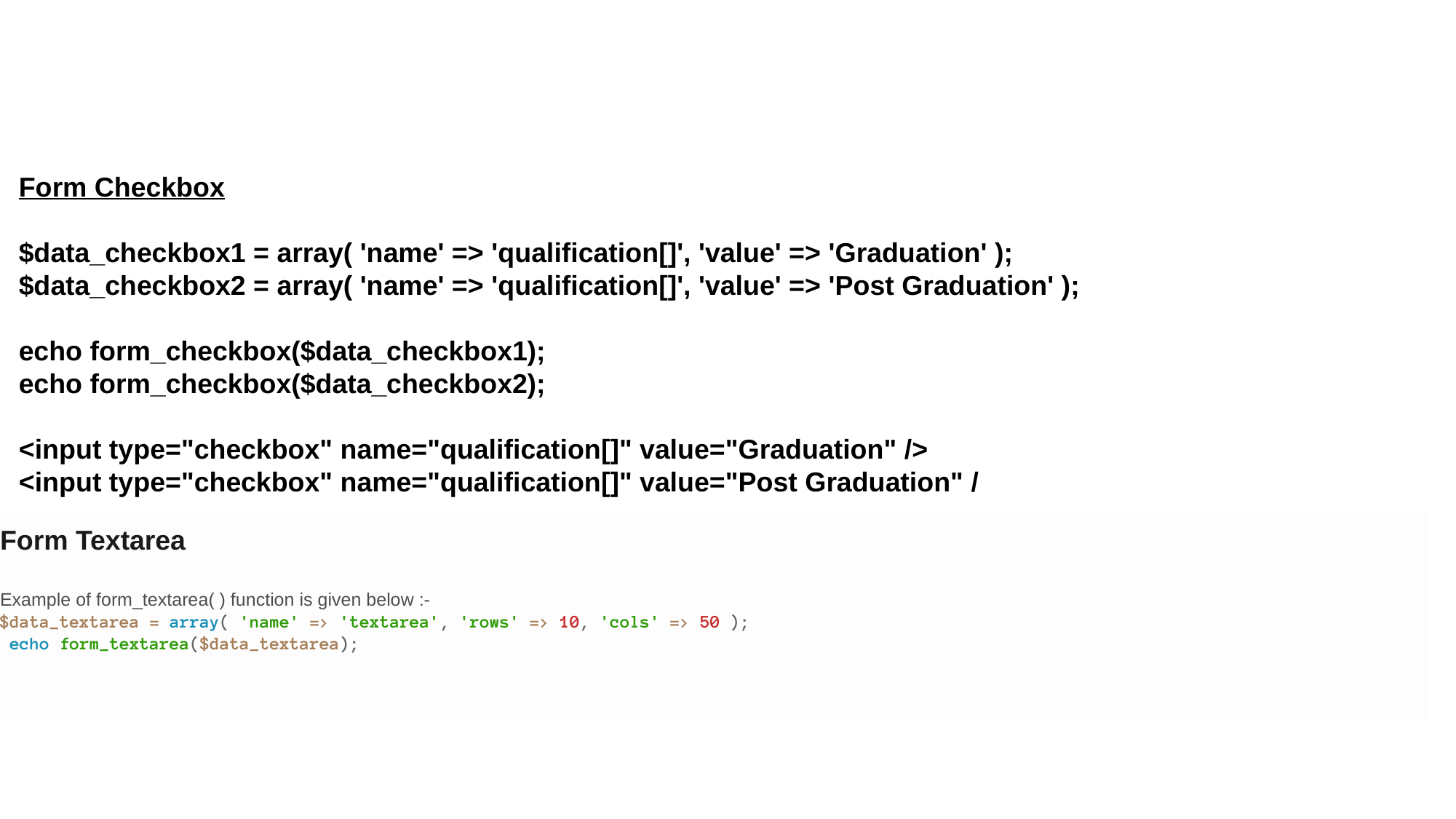

# Form Helper
Form Checkbox

$data_checkbox1 = array( 'name' => 'qualification[]', 'value' => 'Graduation' );
$data_checkbox2 = array( 'name' => 'qualification[]', 'value' => 'Post Graduation' );

echo form_checkbox($data_checkbox1);
echo form_checkbox($data_checkbox2);

<input type="checkbox" name="qualification[]" value="Graduation" />
<input type="checkbox" name="qualification[]" value="Post Graduation" /

Form Textarea

Example of form_textarea( ) function is given below :-
$data_textarea = array( 'name' => 'textarea', 'rows' => 10, 'cols' => 50 );
 echo form_textarea($data_textarea);